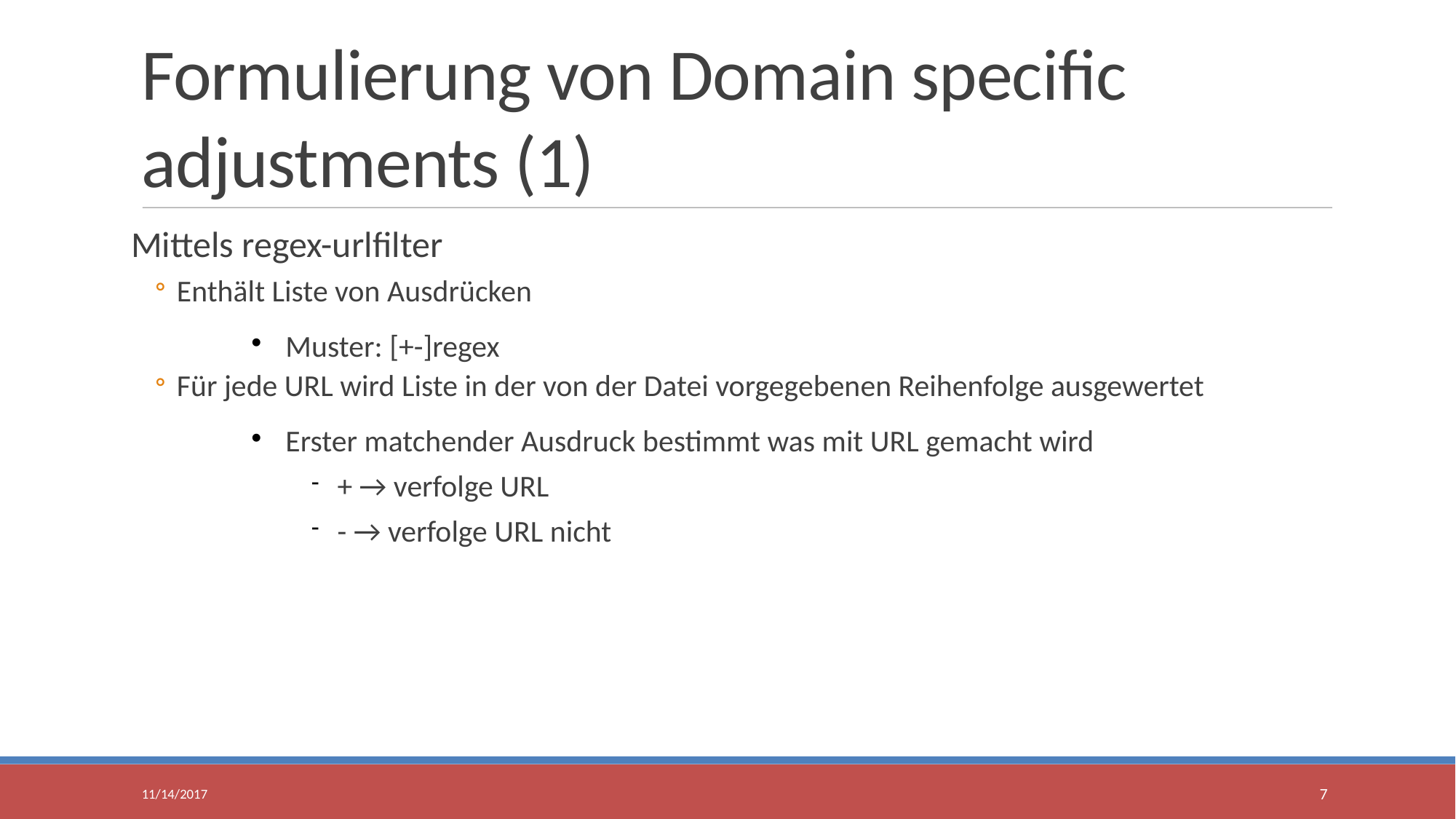

Formulierung von Domain specific adjustments (1)
Mittels regex-urlfilter
Enthält Liste von Ausdrücken
Muster: [+-]regex
Für jede URL wird Liste in der von der Datei vorgegebenen Reihenfolge ausgewertet
Erster matchender Ausdruck bestimmt was mit URL gemacht wird
+ → verfolge URL
- → verfolge URL nicht

11/14/2017
7